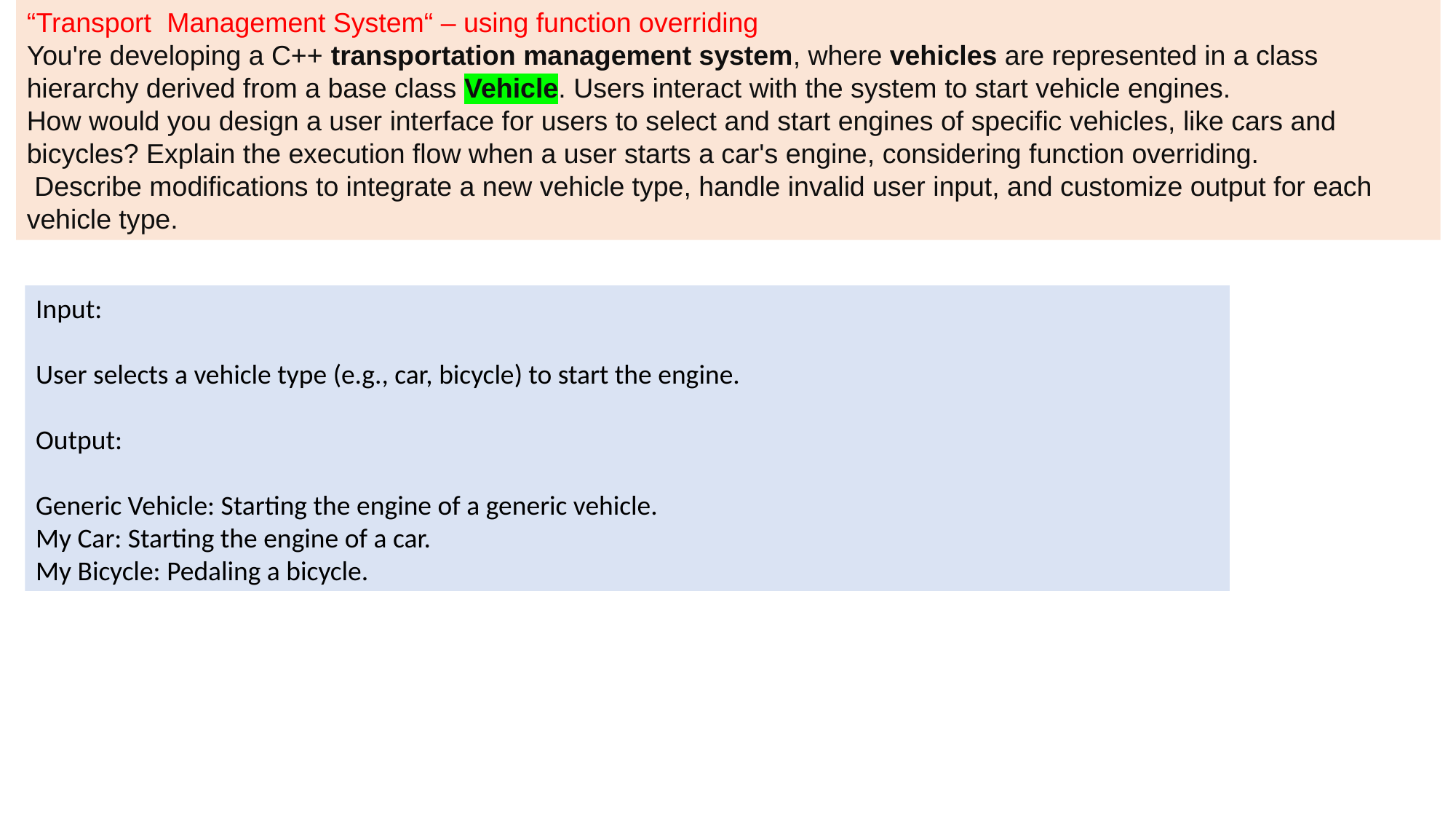

“Transport  Management System“ – using function overriding
You're developing a C++ transportation management system, where vehicles are represented in a class hierarchy derived from a base class Vehicle. Users interact with the system to start vehicle engines.
How would you design a user interface for users to select and start engines of specific vehicles, like cars and bicycles? Explain the execution flow when a user starts a car's engine, considering function overriding.
 Describe modifications to integrate a new vehicle type, handle invalid user input, and customize output for each vehicle type.
Input:

User selects a vehicle type (e.g., car, bicycle) to start the engine.

Output:

Generic Vehicle: Starting the engine of a generic vehicle.
My Car: Starting the engine of a car.
My Bicycle: Pedaling a bicycle.